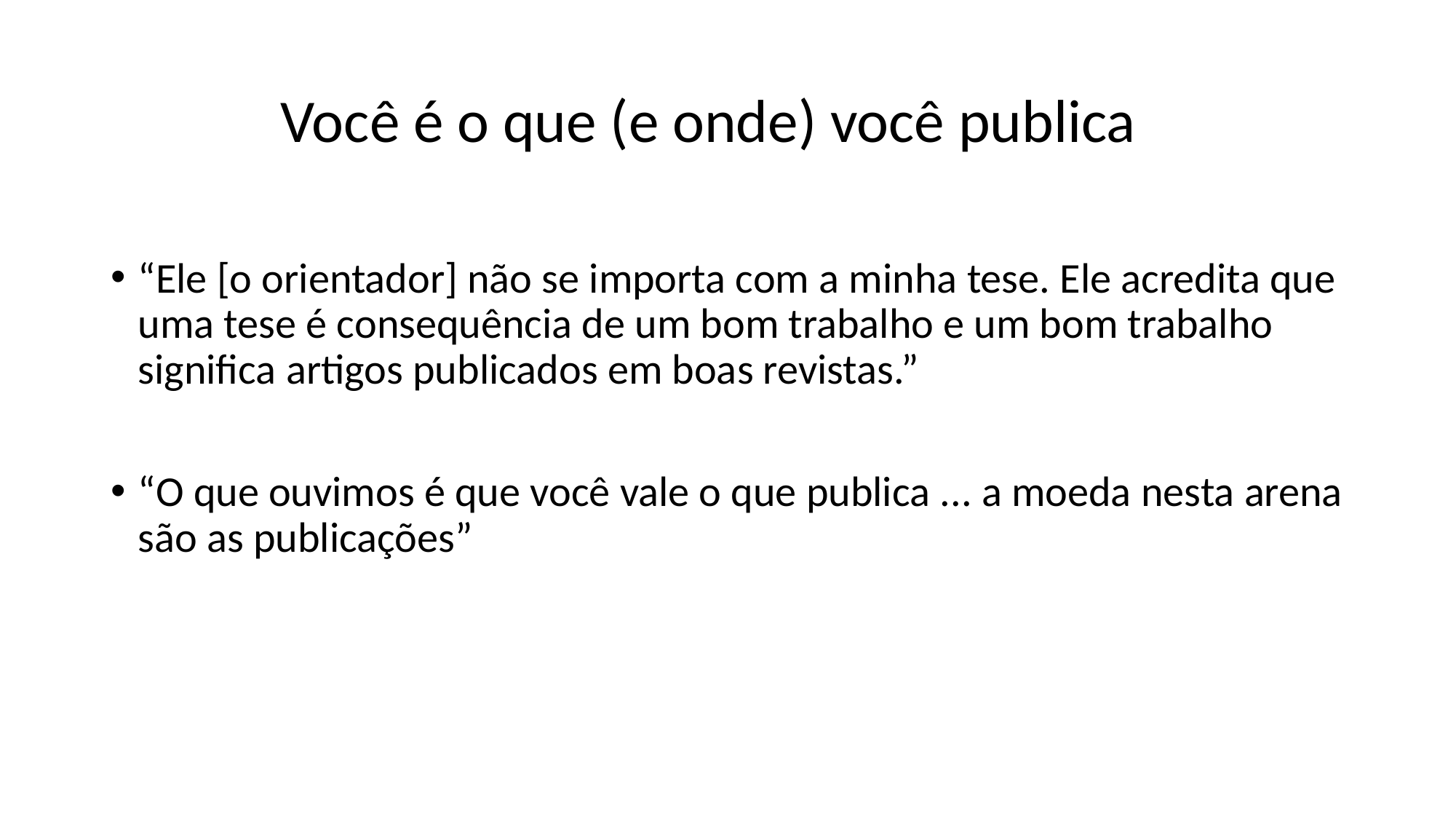

Você é o que (e onde) você publica
“Ele [o orientador] não se importa com a minha tese. Ele acredita que uma tese é consequência de um bom trabalho e um bom trabalho significa artigos publicados em boas revistas.”

“O que ouvimos é que você vale o que publica ... a moeda nesta arena são as publicações”